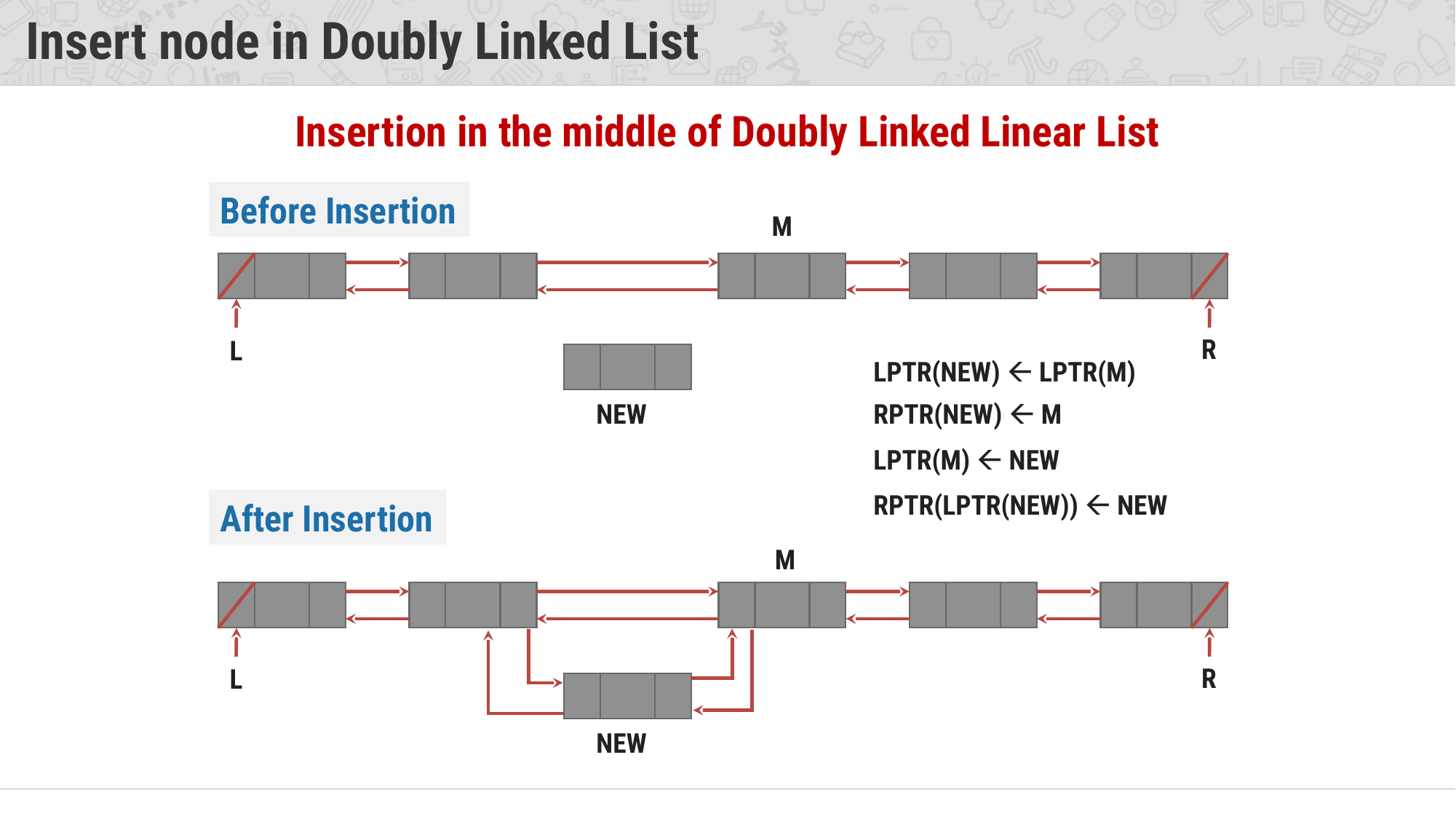

# Insert node in Doubly Linked List
Insertion in the middle of Doubly Linked Linear List
Before Insertion
M

R
L

LPTR(NEW) 🡨 LPTR(M)
NEW
RPTR(NEW) 🡨 M
LPTR(M) 🡨 NEW
RPTR(LPTR(NEW)) 🡨 NEW
After Insertion
M

R
L

NEW